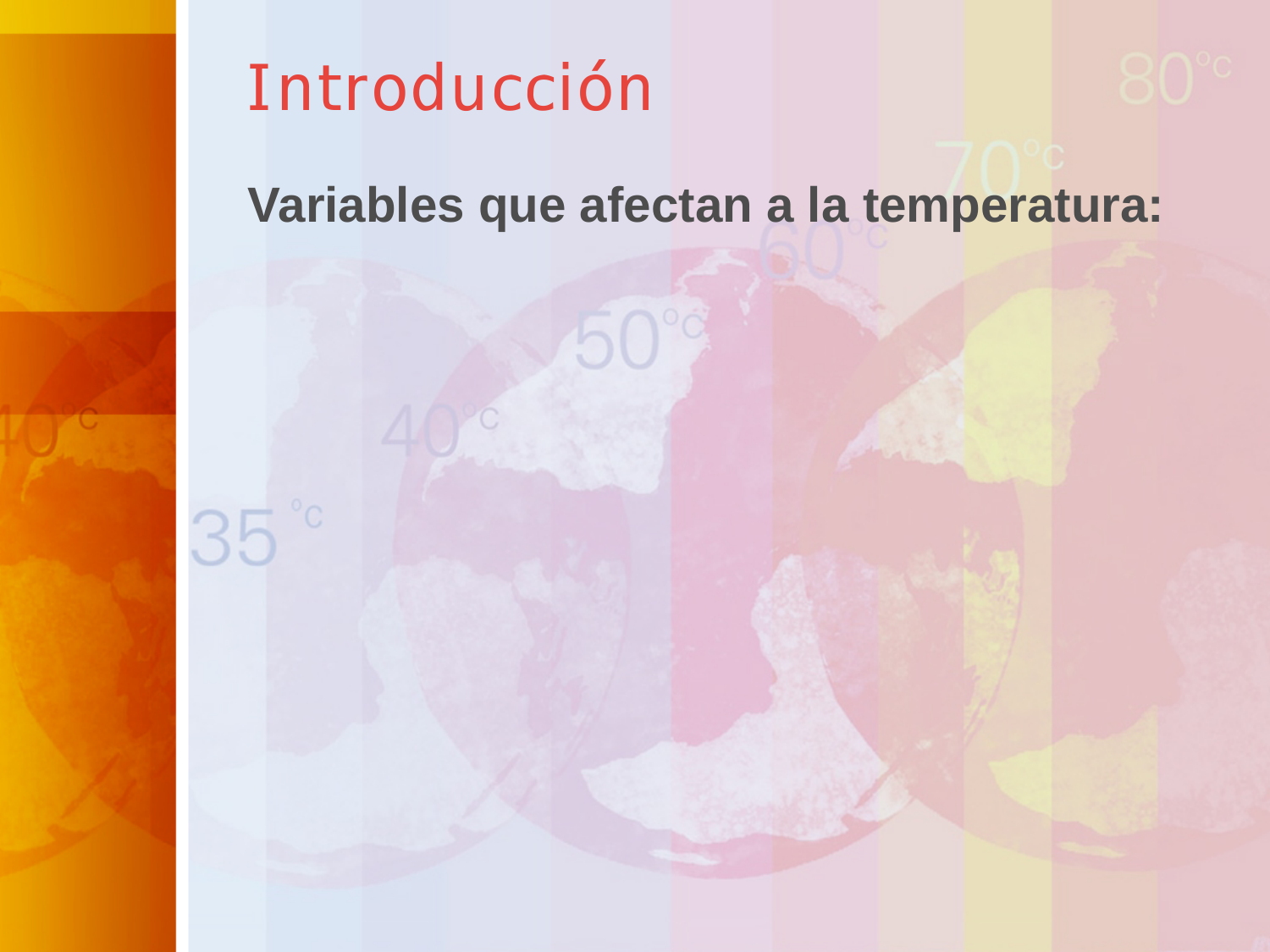

# Introducción
Variables que afectan a la temperatura: